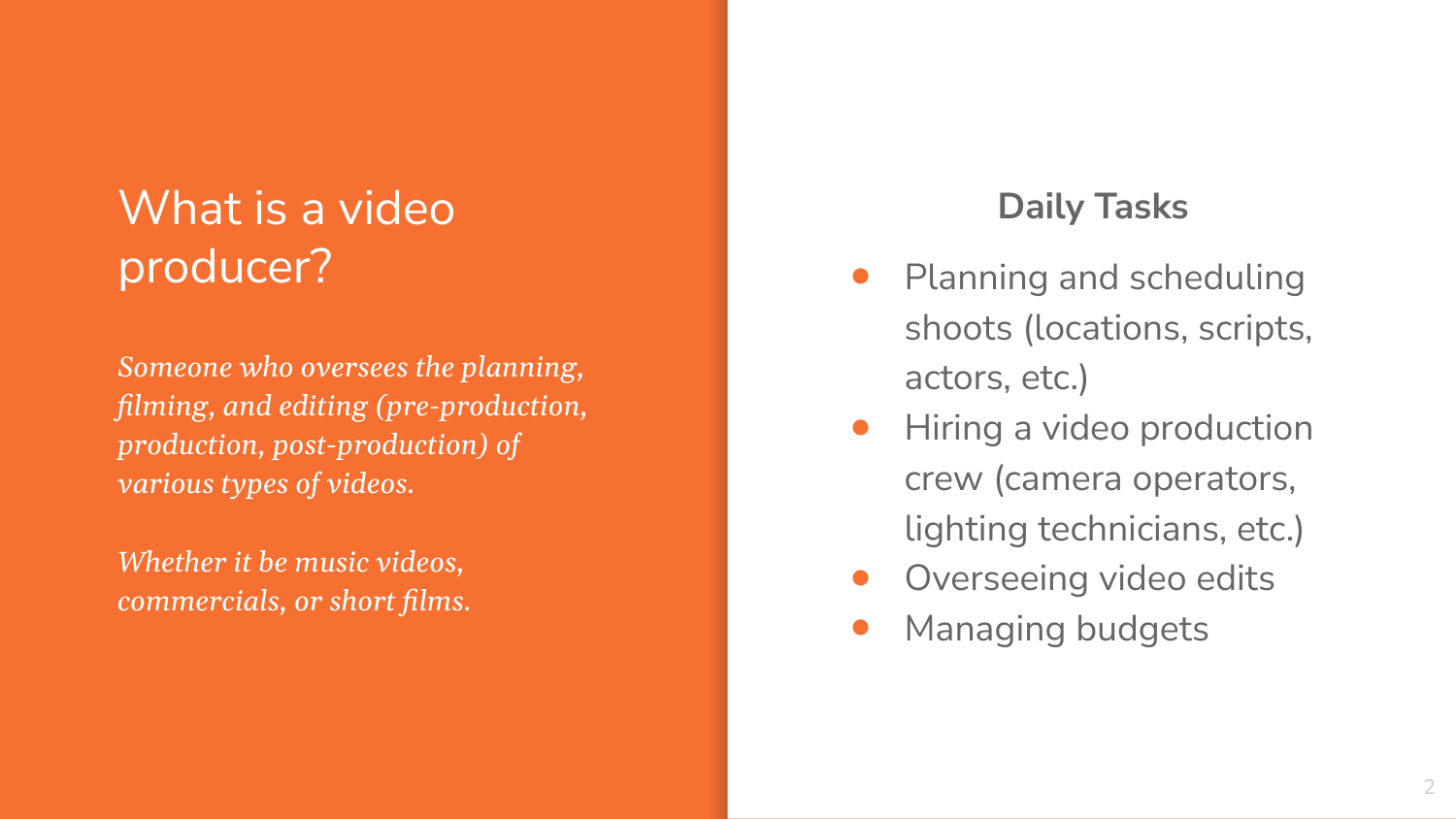

# What is a video producer?
Daily Tasks
Planning and scheduling shoots (locations, scripts, actors, etc.)
Hiring a video production crew (camera operators, lighting technicians, etc.)
Overseeing video edits
Managing budgets
Someone who oversees the planning, filming, and editing (pre-production, production, post-production) of various types of videos.

Whether it be music videos, commercials, or short films.
2